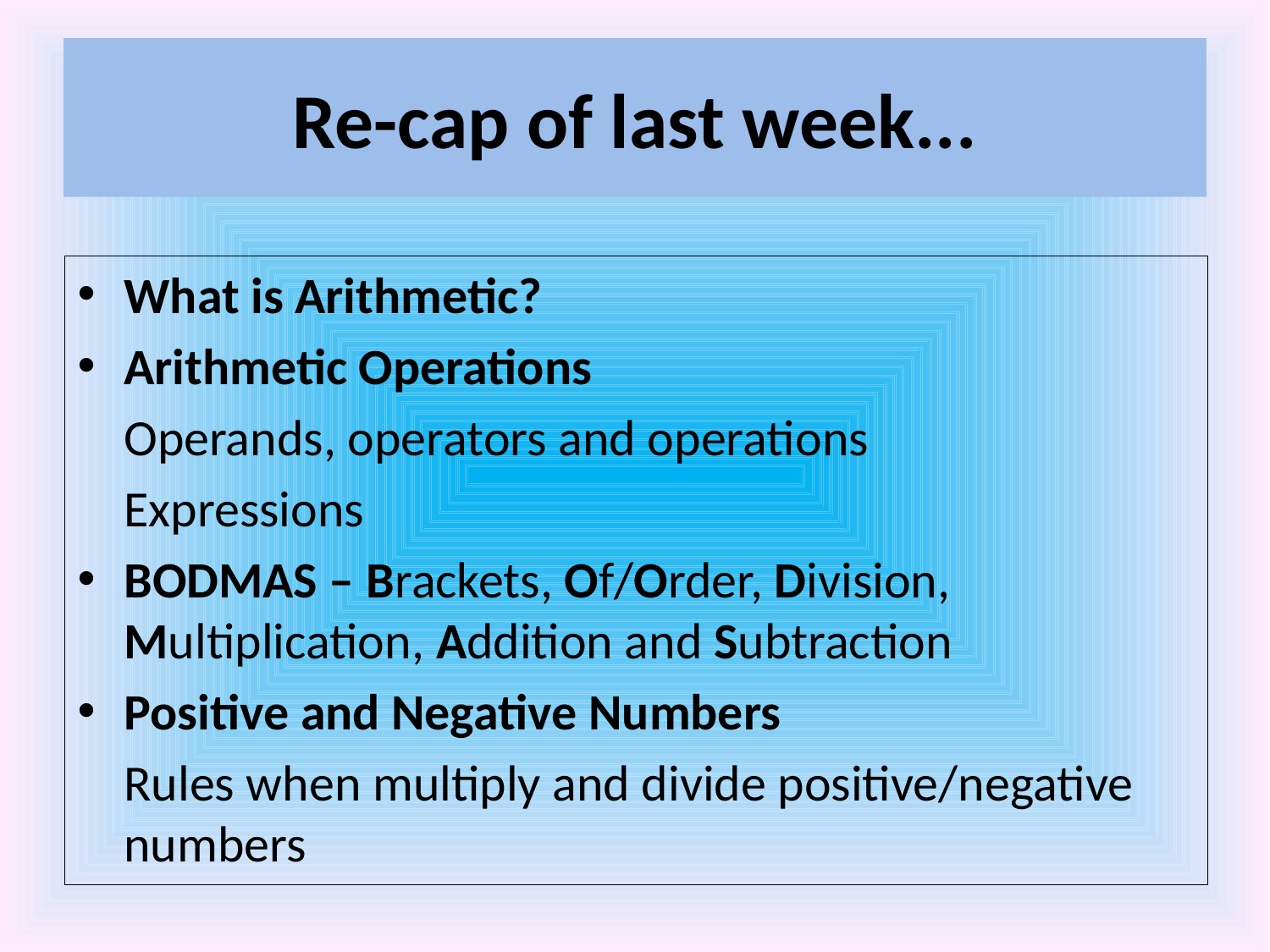

# Re-cap of last week...
What is Arithmetic?
Arithmetic Operations
	Operands, operators and operations
	Expressions
BODMAS – Brackets, Of/Order, Division, Multiplication, Addition and Subtraction
Positive and Negative Numbers
	Rules when multiply and divide positive/negative numbers